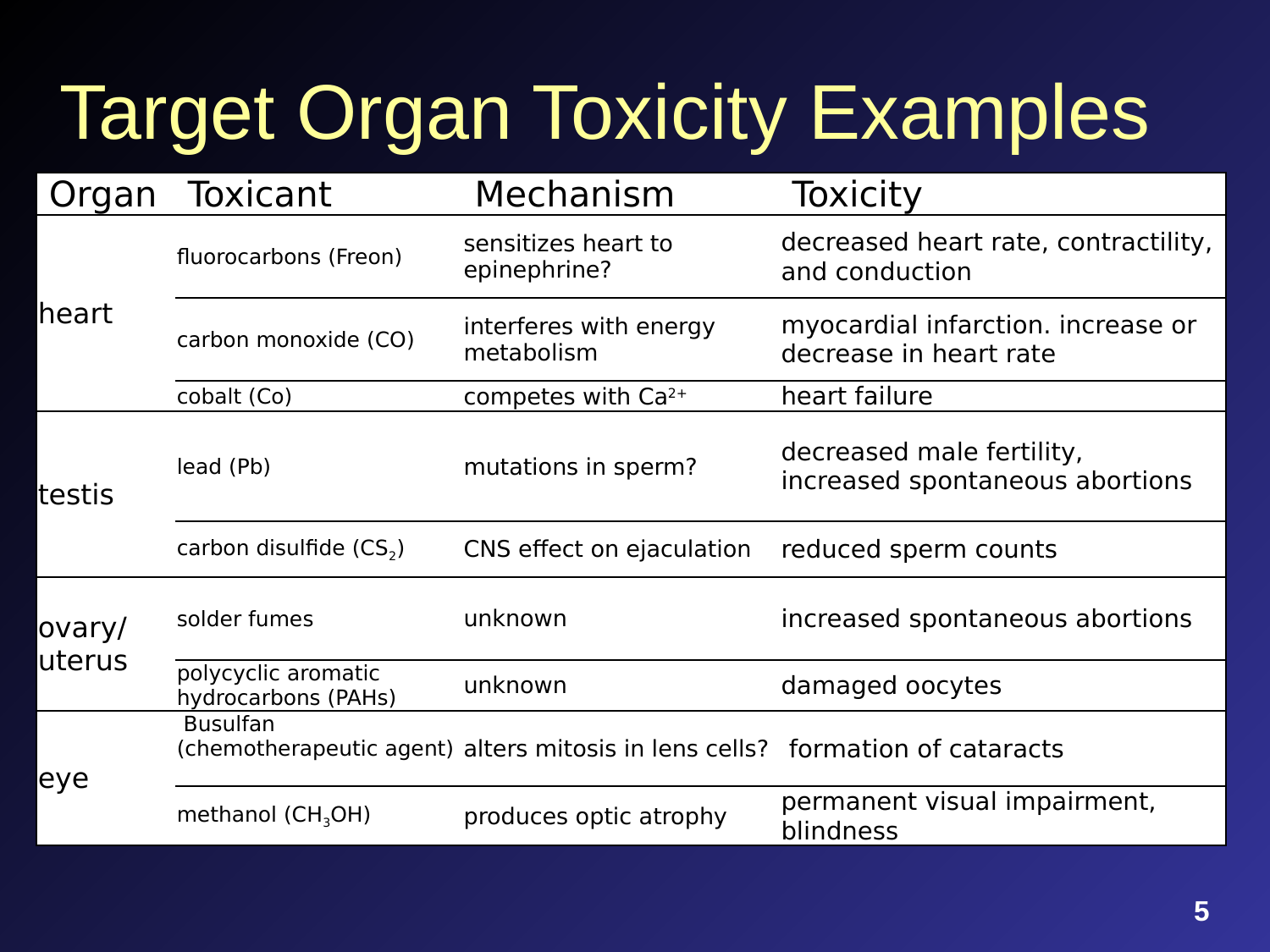

# Target Organ Toxicity Examples
| Organ | Toxicant | Mechanism | Toxicity |
| --- | --- | --- | --- |
| heart | fluorocarbons (Freon) | sensitizes heart to epinephrine? | decreased heart rate, contractility, and conduction |
|  | carbon monoxide (CO) | interferes with energy metabolism | myocardial infarction. increase or decrease in heart rate |
|  | cobalt (Co) | competes with Ca2+ | heart failure |
| testis | lead (Pb) | mutations in sperm? | decreased male fertility, increased spontaneous abortions |
|  | carbon disulfide (CS2) | CNS effect on ejaculation | reduced sperm counts |
| ovary/ uterus | solder fumes | unknown | increased spontaneous abortions |
|  | polycyclic aromatic hydrocarbons (PAHs) | unknown | damaged oocytes |
| eye | Busulfan (chemotherapeutic agent) | alters mitosis in lens cells? | formation of cataracts |
|  | methanol (CH3OH) | produces optic atrophy | permanent visual impairment, blindness |
5